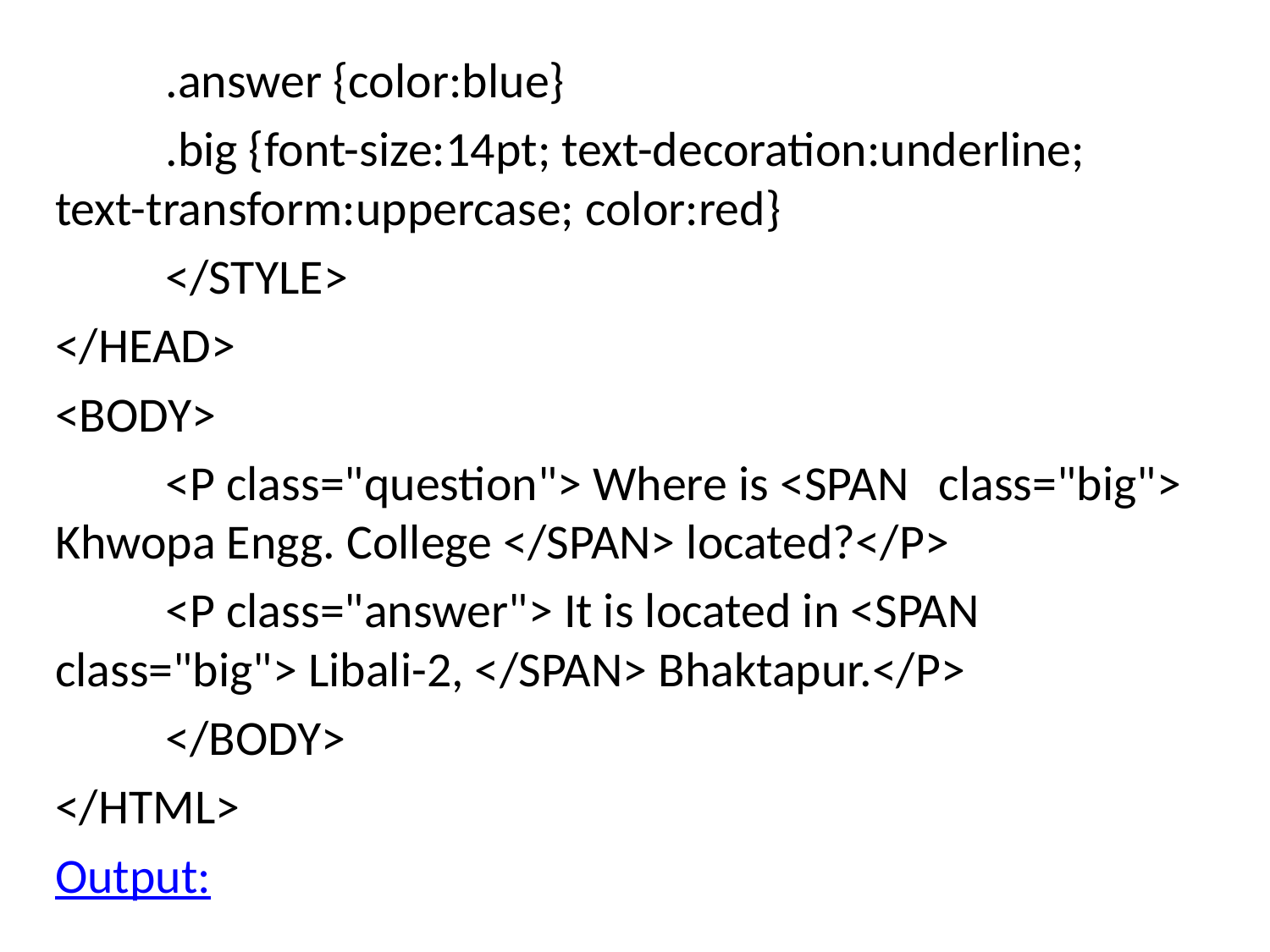

.answer {color:blue}
		.big {font-size:14pt; text-decoration:underline; 	text-transform:uppercase; color:red}
	</STYLE>
</HEAD>
<BODY>
	<P class="question"> Where is <SPAN 	class="big"> Khwopa Engg. College </SPAN> located?</P>
	<P class="answer"> It is located in <SPAN class="big"> Libali-2, </SPAN> Bhaktapur.</P>
	</BODY>
</HTML>
Output: